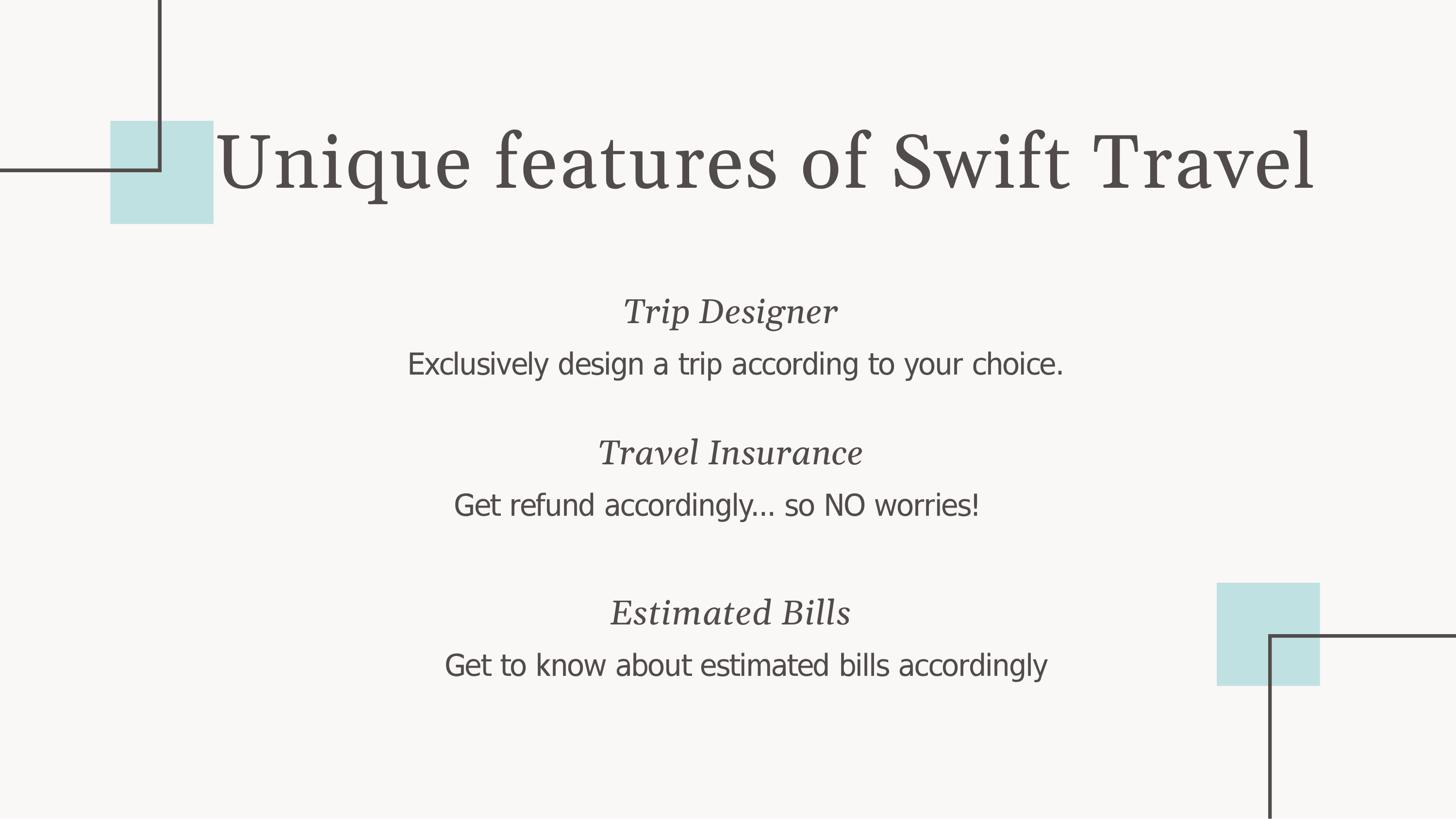

# Unique features of Swift Travel
Trip Designer
  Exclusively design a trip according to your choice.

Travel Insurance
       Get refund accordingly… so NO worries!

Estimated Bills
      Get to know about estimated bills accordingly